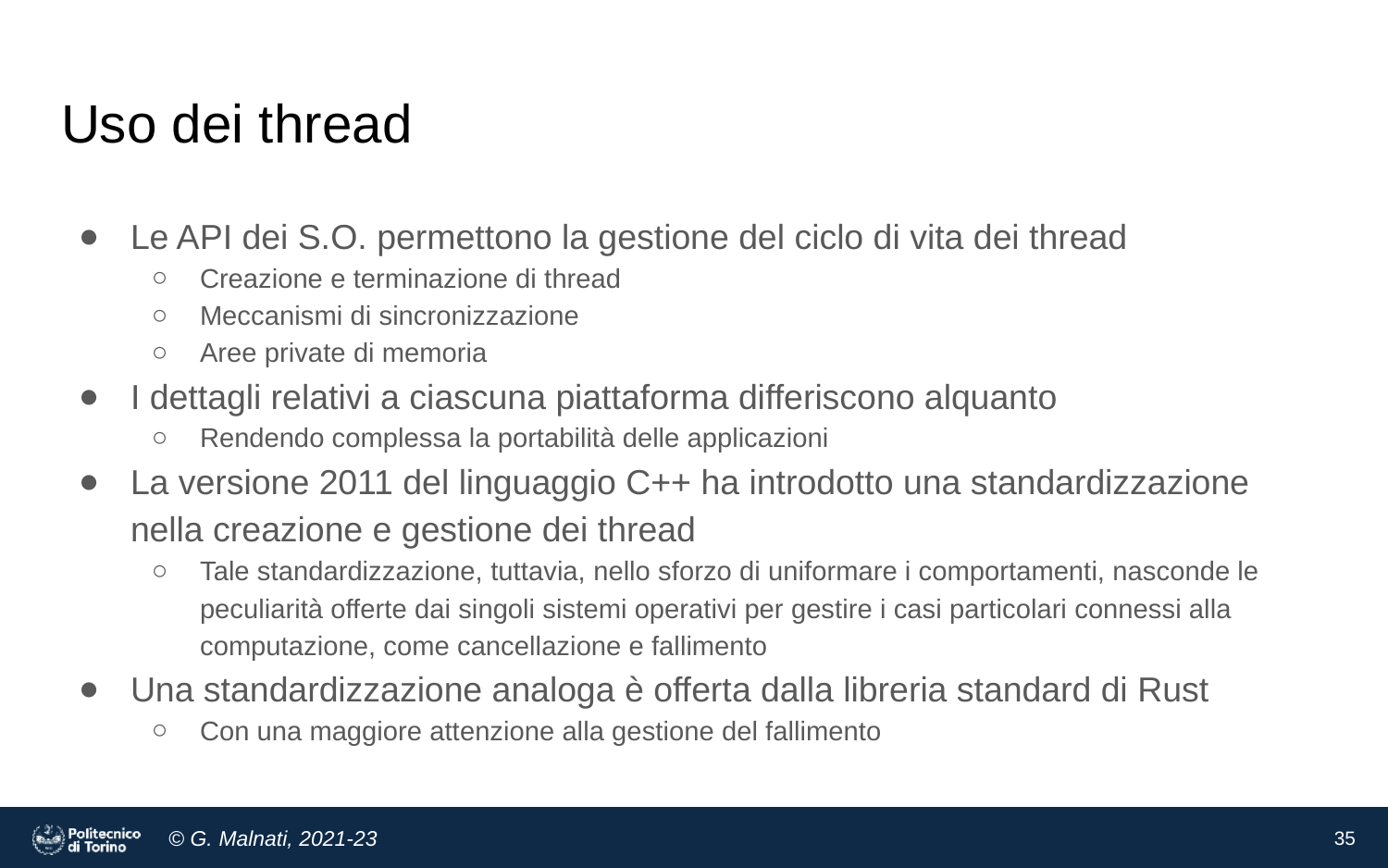

# Uso dei thread
Le API dei S.O. permettono la gestione del ciclo di vita dei thread
Creazione e terminazione di thread
Meccanismi di sincronizzazione
Aree private di memoria
I dettagli relativi a ciascuna piattaforma differiscono alquanto
Rendendo complessa la portabilità delle applicazioni
La versione 2011 del linguaggio C++ ha introdotto una standardizzazione nella creazione e gestione dei thread
Tale standardizzazione, tuttavia, nello sforzo di uniformare i comportamenti, nasconde le peculiarità offerte dai singoli sistemi operativi per gestire i casi particolari connessi alla computazione, come cancellazione e fallimento
Una standardizzazione analoga è offerta dalla libreria standard di Rust
Con una maggiore attenzione alla gestione del fallimento
35